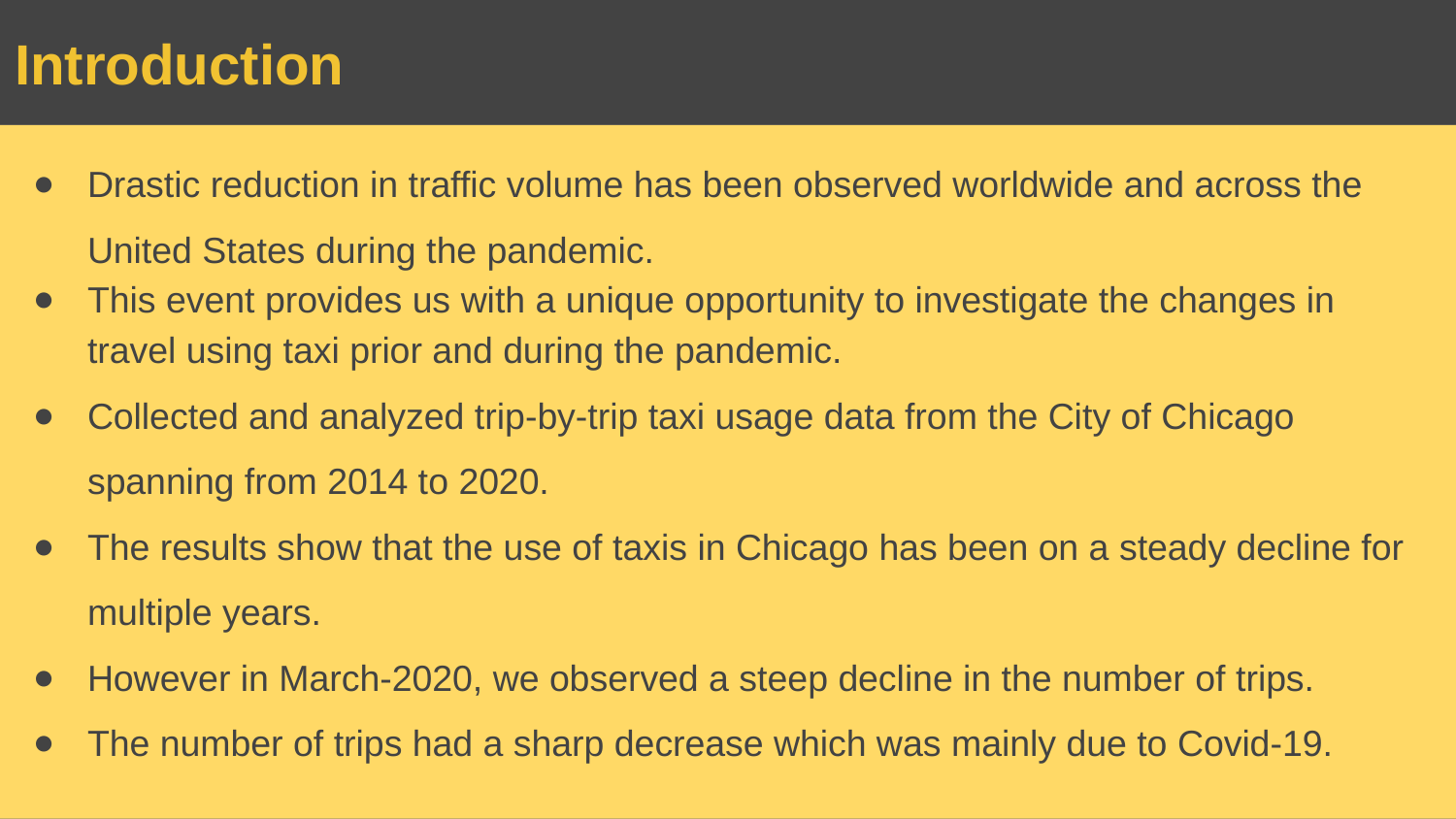

Introduction
Drastic reduction in traffic volume has been observed worldwide and across the United States during the pandemic.
This event provides us with a unique opportunity to investigate the changes in  travel using taxi prior and during the pandemic.
Collected and analyzed trip-by-trip taxi usage data from the City of Chicago spanning from 2014 to 2020.
The results show that the use of taxis in Chicago has been on a steady decline for multiple years.
However in March-2020, we observed a steep decline in the number of trips.
The number of trips had a sharp decrease which was mainly due to Covid-19.